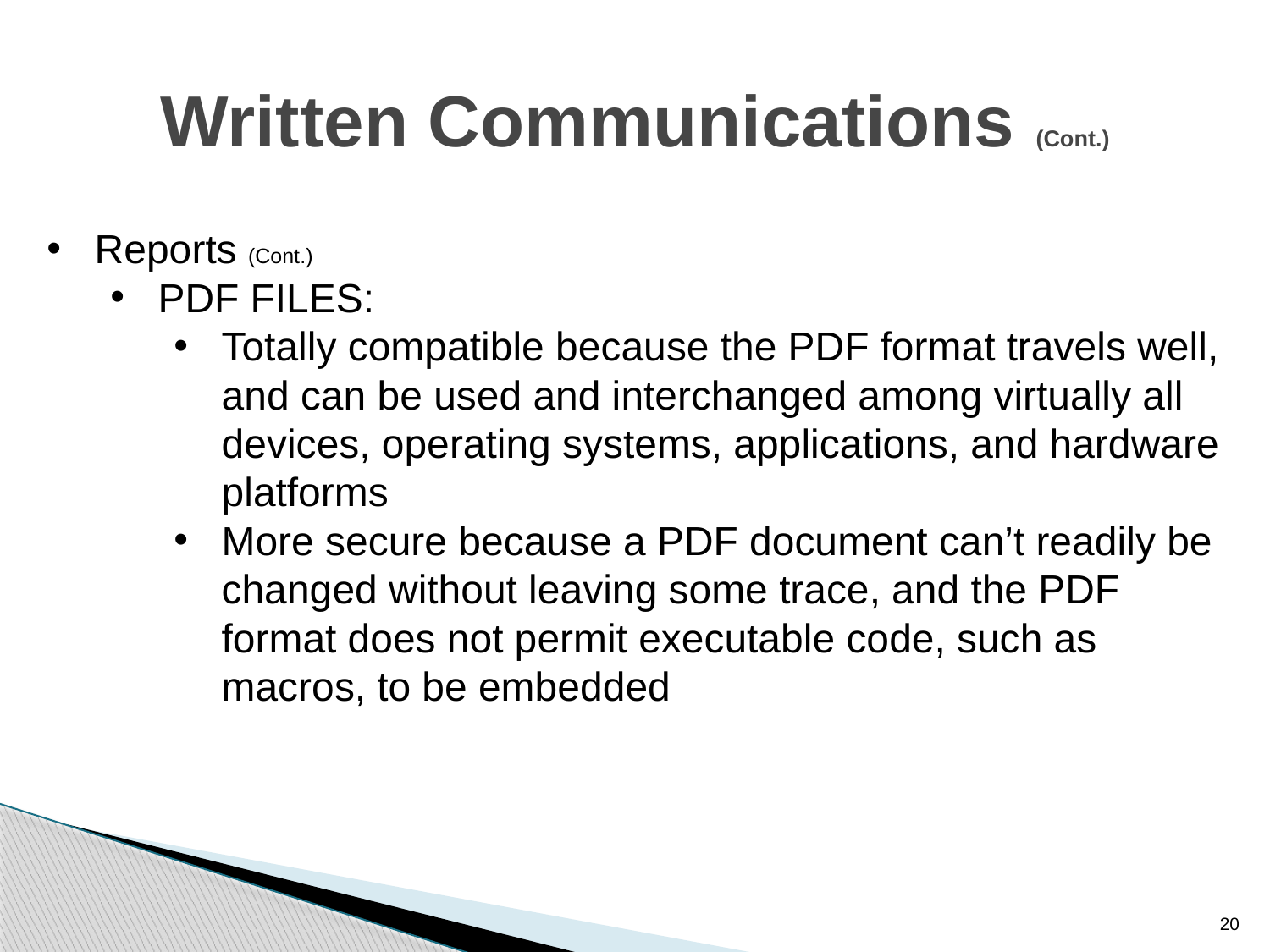

# Written Communications (Cont.)
Reports (Cont.)
PDF FILES:
Totally compatible because the PDF format travels well, and can be used and interchanged among virtually all devices, operating systems, applications, and hardware platforms
More secure because a PDF document can’t readily be changed without leaving some trace, and the PDF format does not permit executable code, such as macros, to be embedded
20